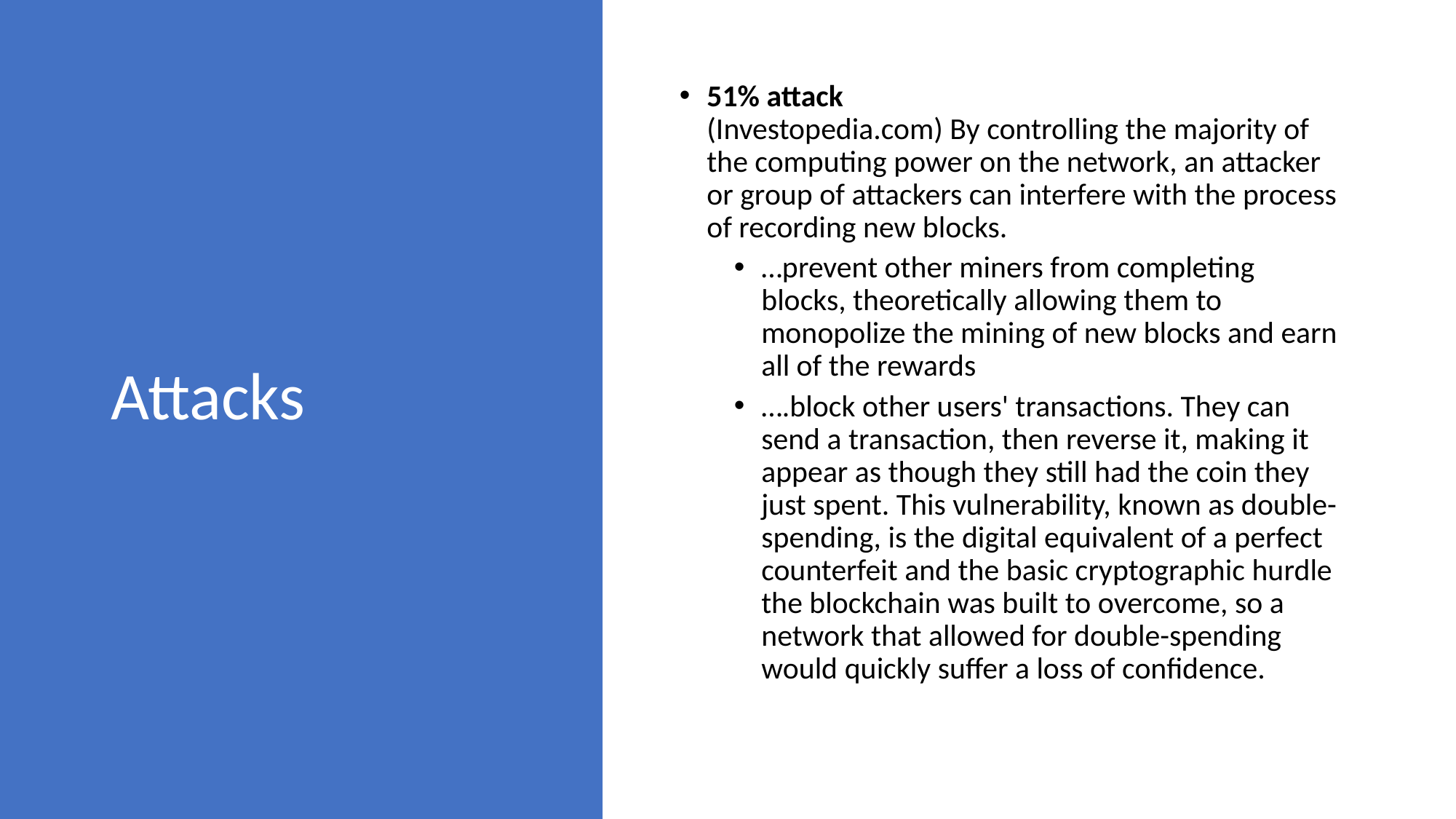

# Attacks
51% attack
(Investopedia.com) By controlling the majority of the computing power on the network, an attacker or group of attackers can interfere with the process of recording new blocks.
…prevent other miners from completing blocks, theoretically allowing them to monopolize the mining of new blocks and earn all of the rewards
….block other users' transactions. They can send a transaction, then reverse it, making it appear as though they still had the coin they just spent. This vulnerability, known as double-spending, is the digital equivalent of a perfect counterfeit and the basic cryptographic hurdle the blockchain was built to overcome, so a network that allowed for double-spending would quickly suffer a loss of confidence.